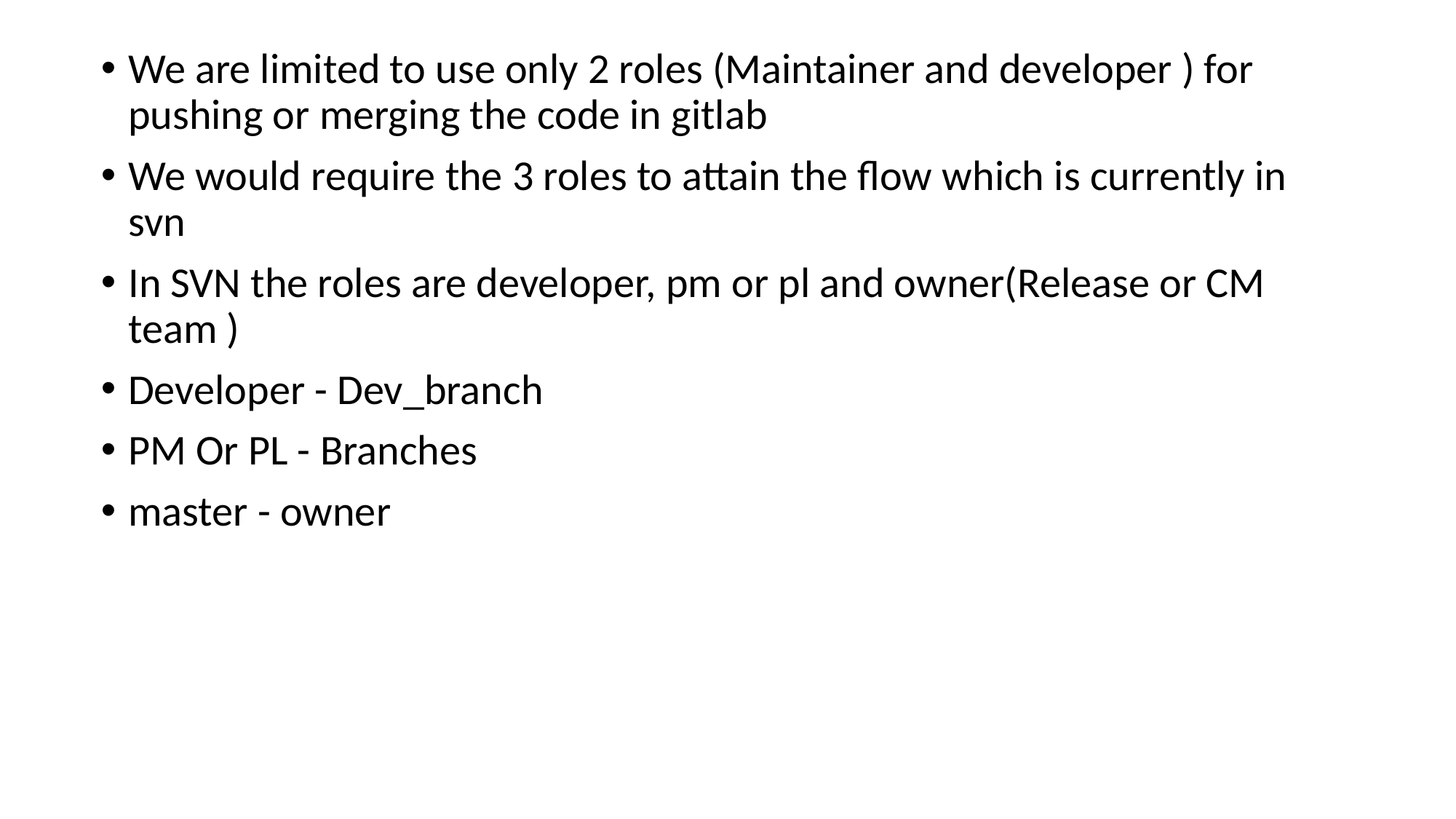

We are limited to use only 2 roles (Maintainer and developer ) for pushing or merging the code in gitlab
We would require the 3 roles to attain the flow which is currently in svn
In SVN the roles are developer, pm or pl and owner(Release or CM team )
Developer - Dev_branch
PM Or PL - Branches
master - owner